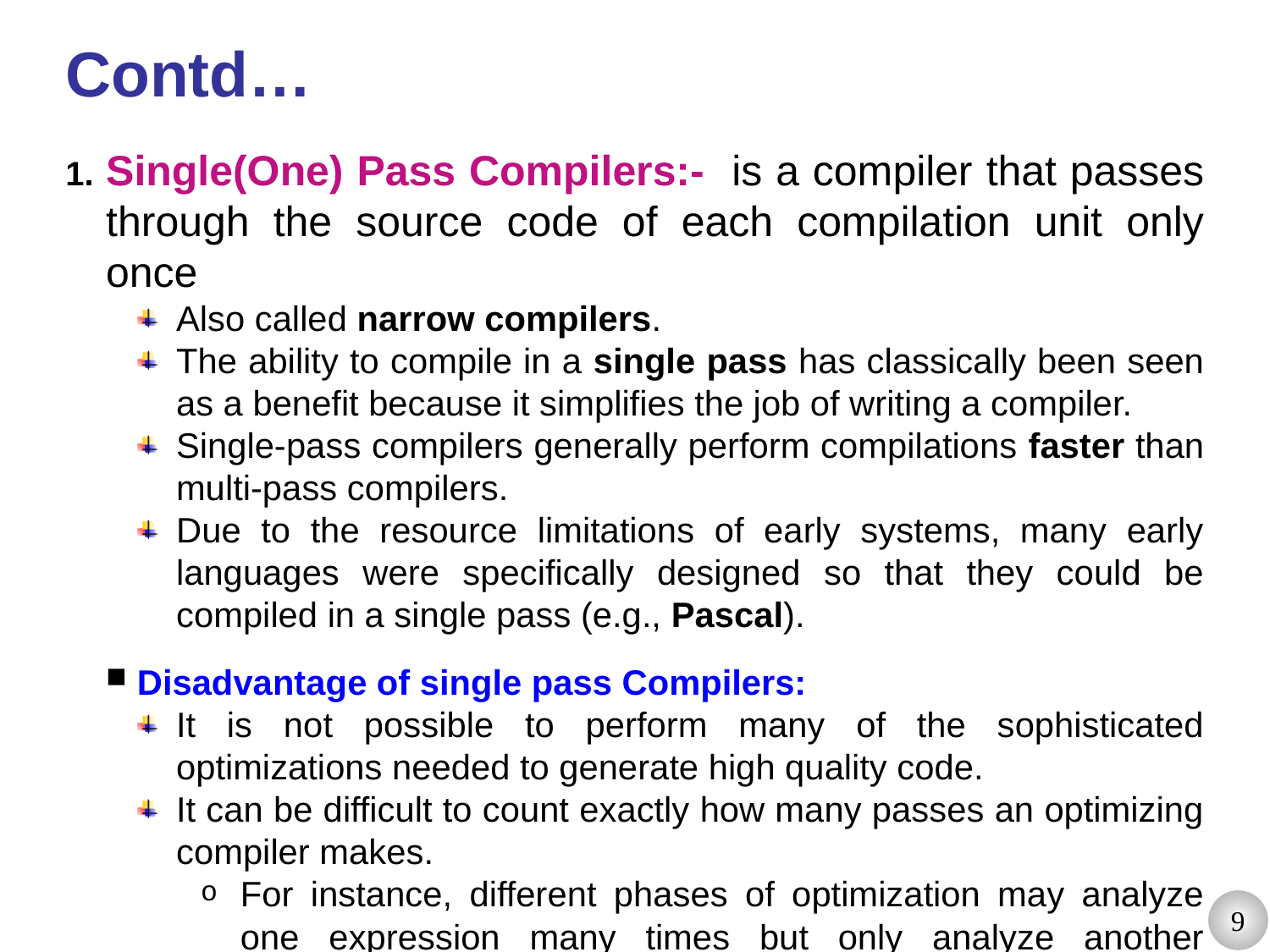

# Contd…
Single(One) Pass Compilers:-  is a compiler that passes through the source code of each compilation unit only once
Also called narrow compilers.
The ability to compile in a single pass has classically been seen as a benefit because it simplifies the job of writing a compiler.
Single-pass compilers generally perform compilations faster than multi-pass compilers.
Due to the resource limitations of early systems, many early languages were specifically designed so that they could be compiled in a single pass (e.g., Pascal).
Disadvantage of single pass Compilers:
It is not possible to perform many of the sophisticated optimizations needed to generate high quality code.
It can be difficult to count exactly how many passes an optimizing compiler makes.
For instance, different phases of optimization may analyze one expression many times but only analyze another expression once.